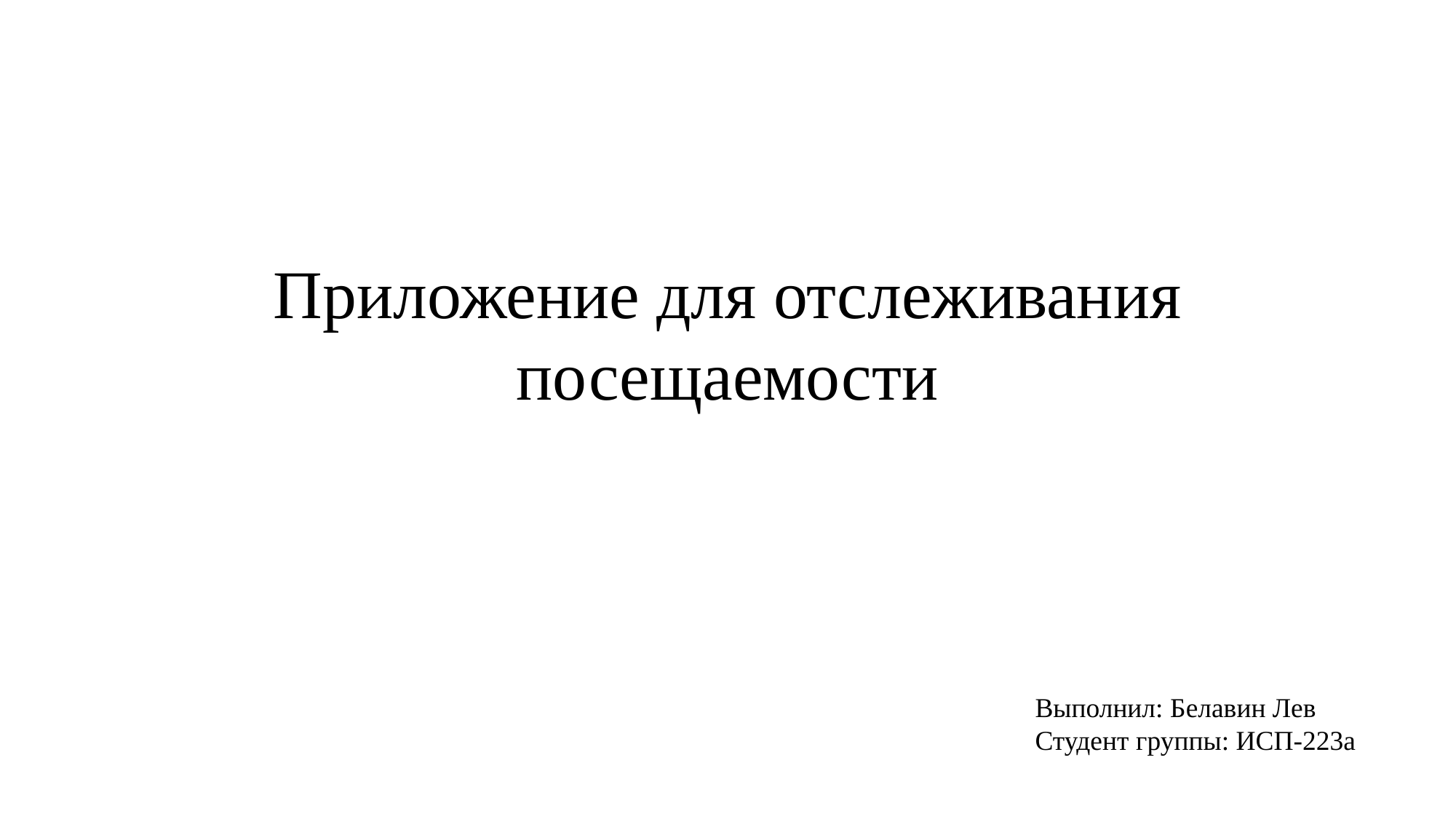

# Приложение для отслеживания посещаемости
Выполнил: Белавин Лев
Студент группы: ИСП-223а